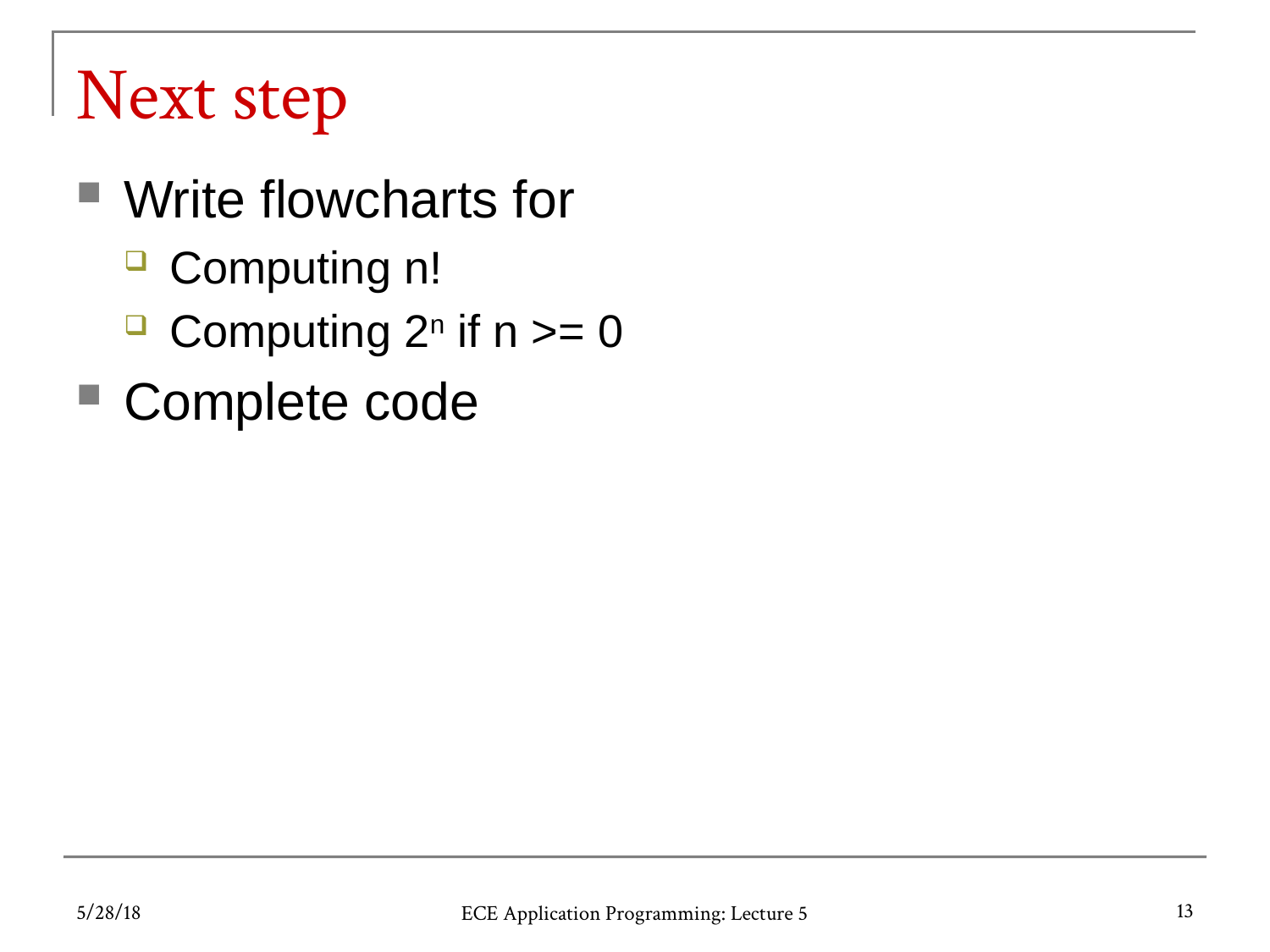

# Next step
Write flowcharts for
Computing n!
Computing 2n if n >= 0
Complete code

5/28/18
13
ECE Application Programming: Lecture 5